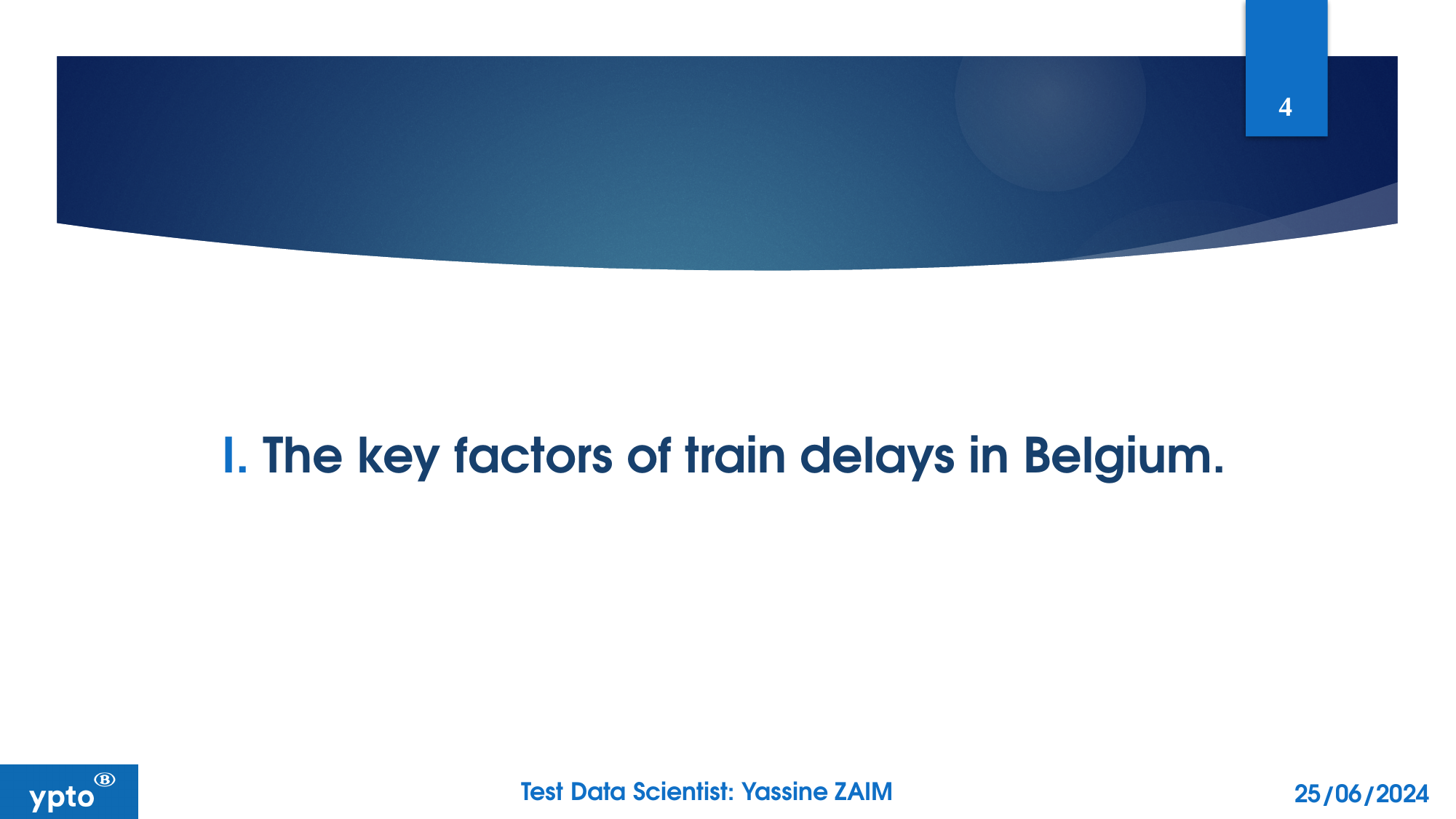

4

I. The key factors of train delays in Belgium.

Test Data Scientist: Yassine ZAIM
25/06/2024